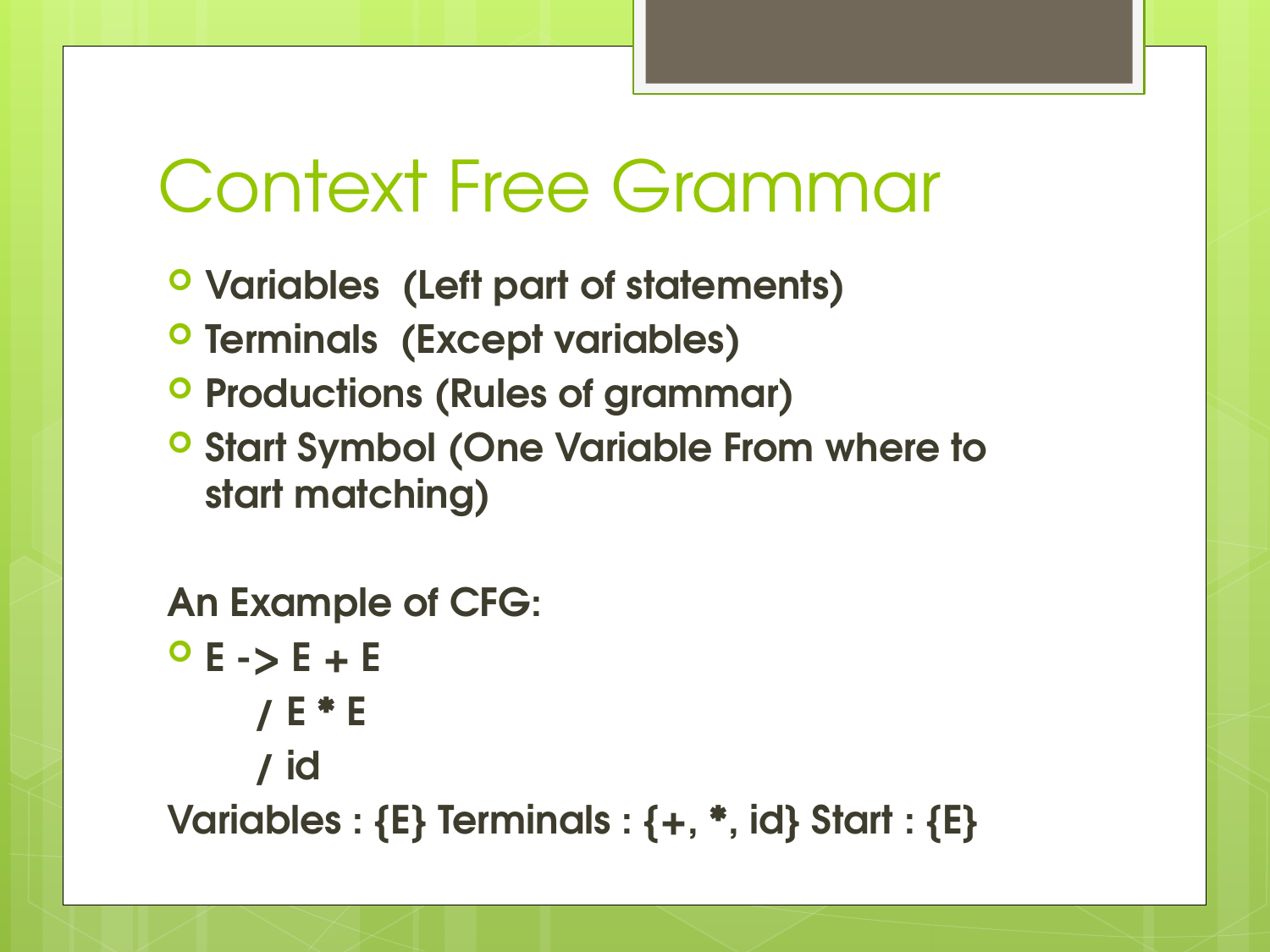

# Context Free Grammar
Variables  (Left part of statements)
Terminals  (Except variables)
Productions (Rules of grammar)
Start Symbol (One Variable From where to start matching)

An Example of CFG:
E -> E + E
        / E * E
        / id
Variables : {E} Terminals : {+, *, id} Start : {E}